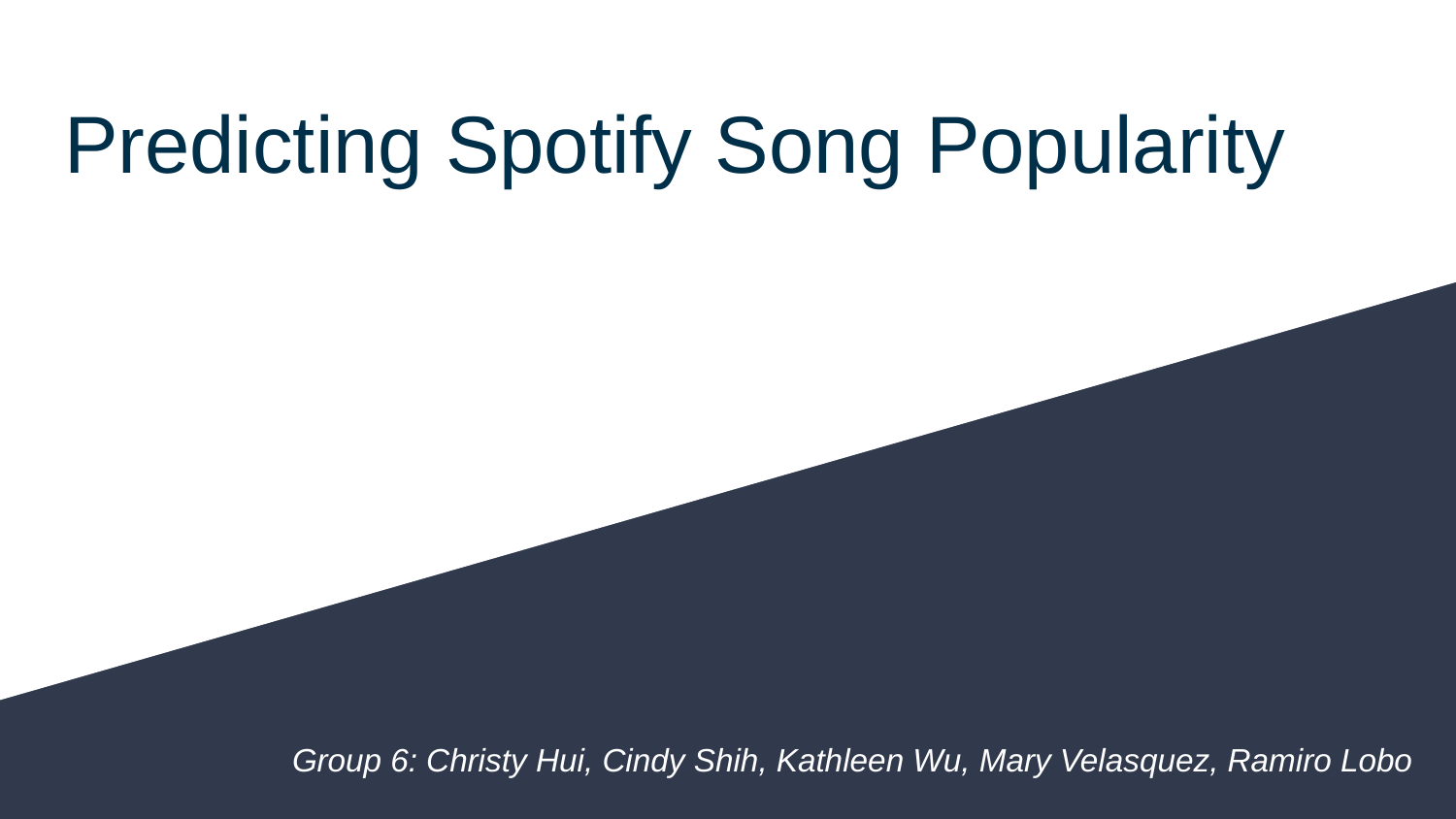

# Predicting Spotify Song Popularity
Group 6: Christy Hui, Cindy Shih, Kathleen Wu, Mary Velasquez, Ramiro Lobo